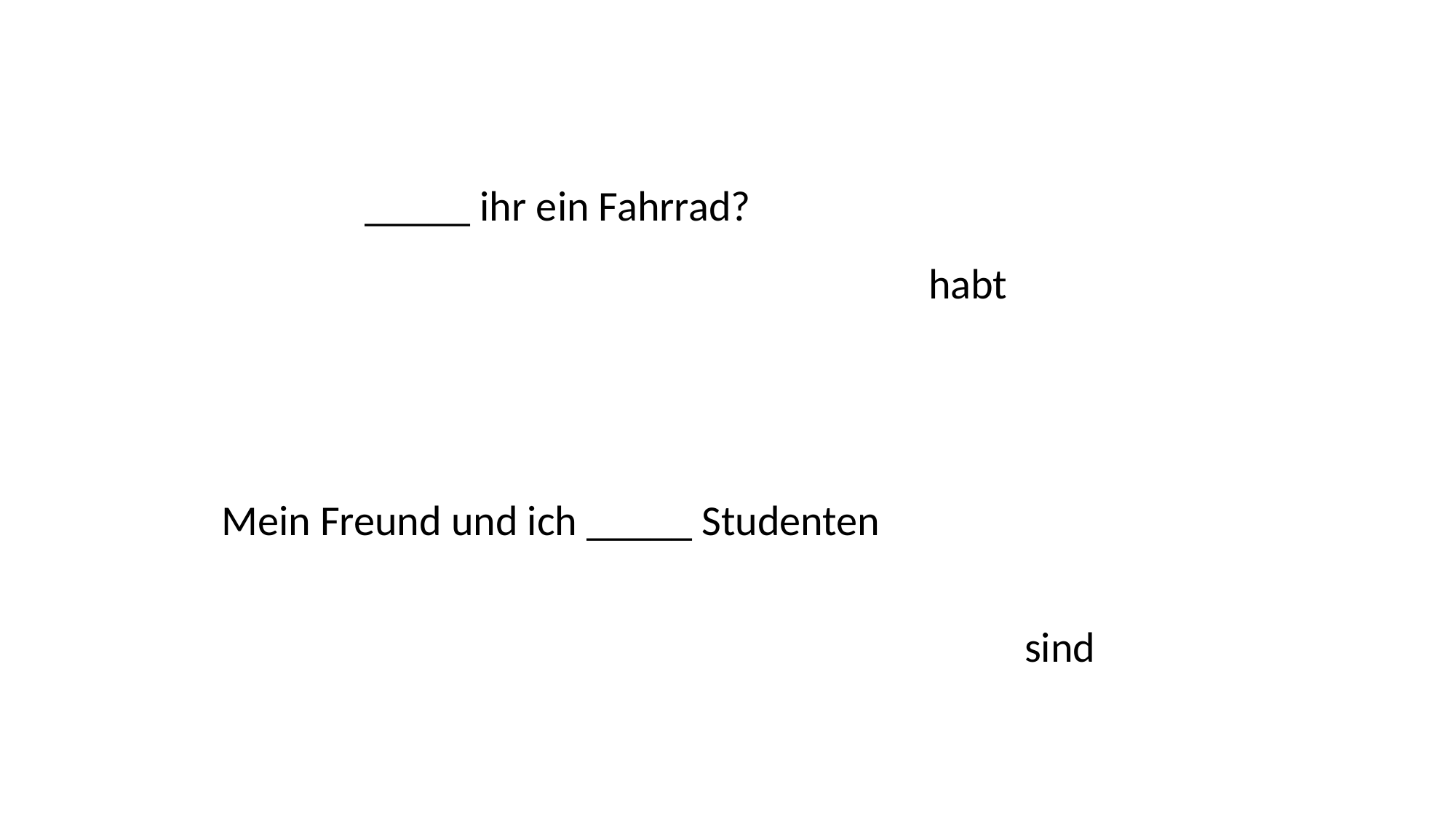

_____ ihr ein Fahrrad?
habt
Mein Freund und ich _____ Studenten
sind